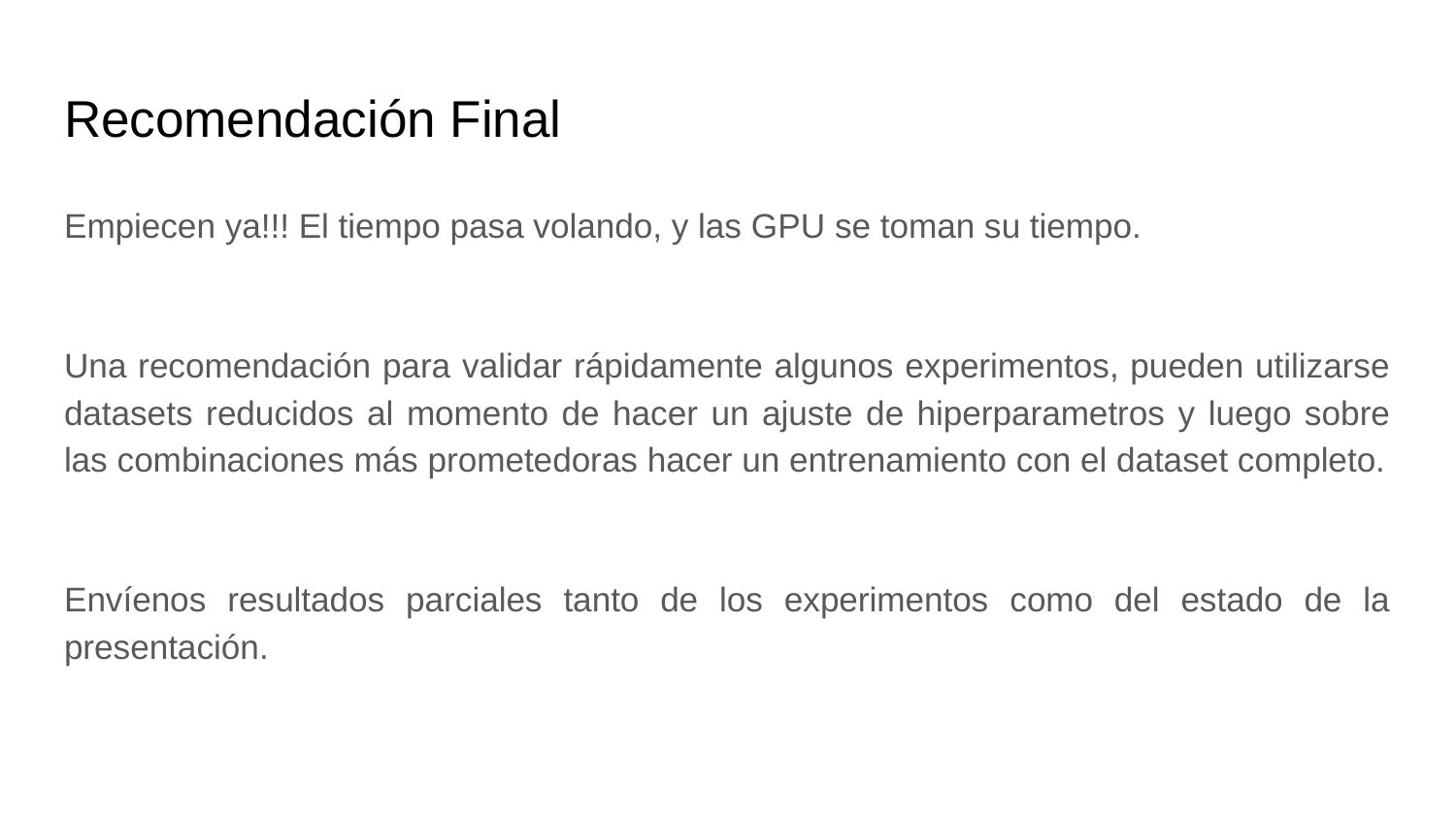

# Recomendación Final
Empiecen ya!!! El tiempo pasa volando, y las GPU se toman su tiempo.

Una recomendación para validar rápidamente algunos experimentos, pueden utilizarse datasets reducidos al momento de hacer un ajuste de hiperparametros y luego sobre las combinaciones más prometedoras hacer un entrenamiento con el dataset completo.

Envíenos resultados parciales tanto de los experimentos como del estado de la presentación.